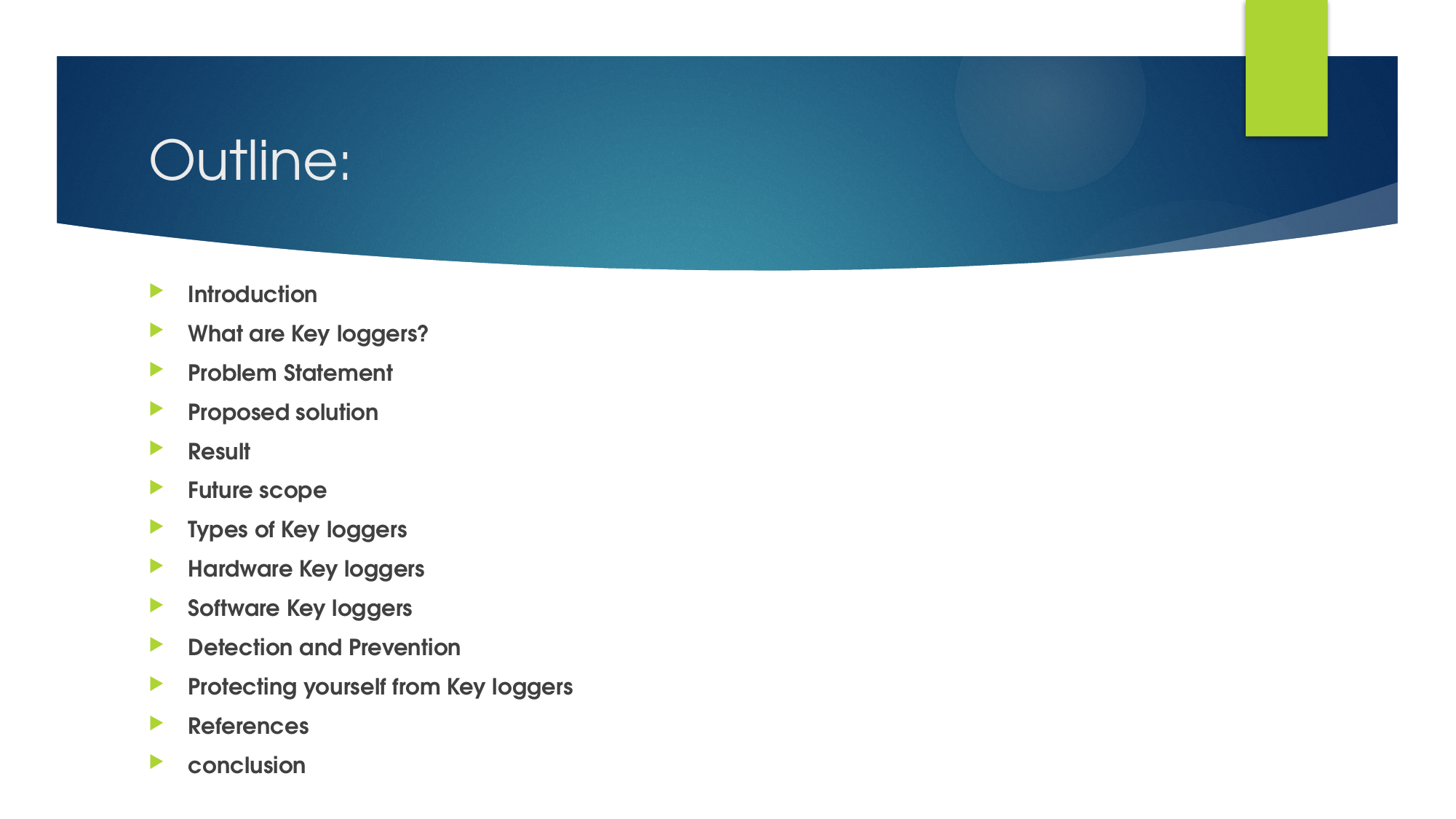

# Outline:
Introduction
What are Key loggers?
Problem Statement
Proposed solution
Result
Future scope
Types of Key loggers
Hardware Key loggers
Software Key loggers
Detection and Prevention
Protecting yourself from Key loggers
References
conclusion